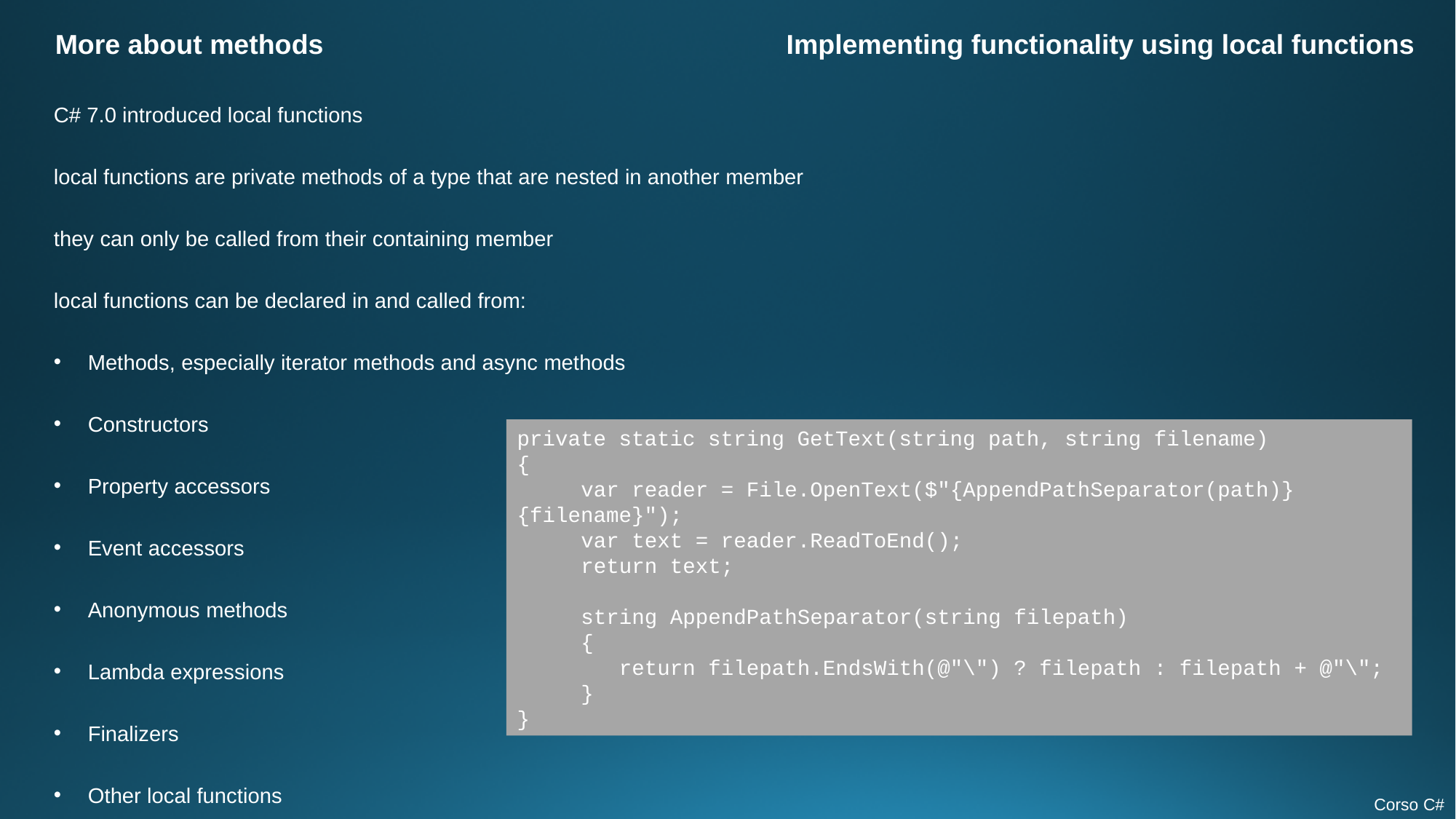

More about methods
Implementing functionality using local functions
C# 7.0 introduced local functions
local functions are private methods of a type that are nested in another member
they can only be called from their containing member
local functions can be declared in and called from:
Methods, especially iterator methods and async methods
Constructors
Property accessors
Event accessors
Anonymous methods
Lambda expressions
Finalizers
Other local functions
private static string GetText(string path, string filename)
{
     var reader = File.OpenText($"{AppendPathSeparator(path)}{filename}");
     var text = reader.ReadToEnd();
     return text;

     string AppendPathSeparator(string filepath)
     {
        return filepath.EndsWith(@"\") ? filepath : filepath + @"\";
     }
}
Corso C#